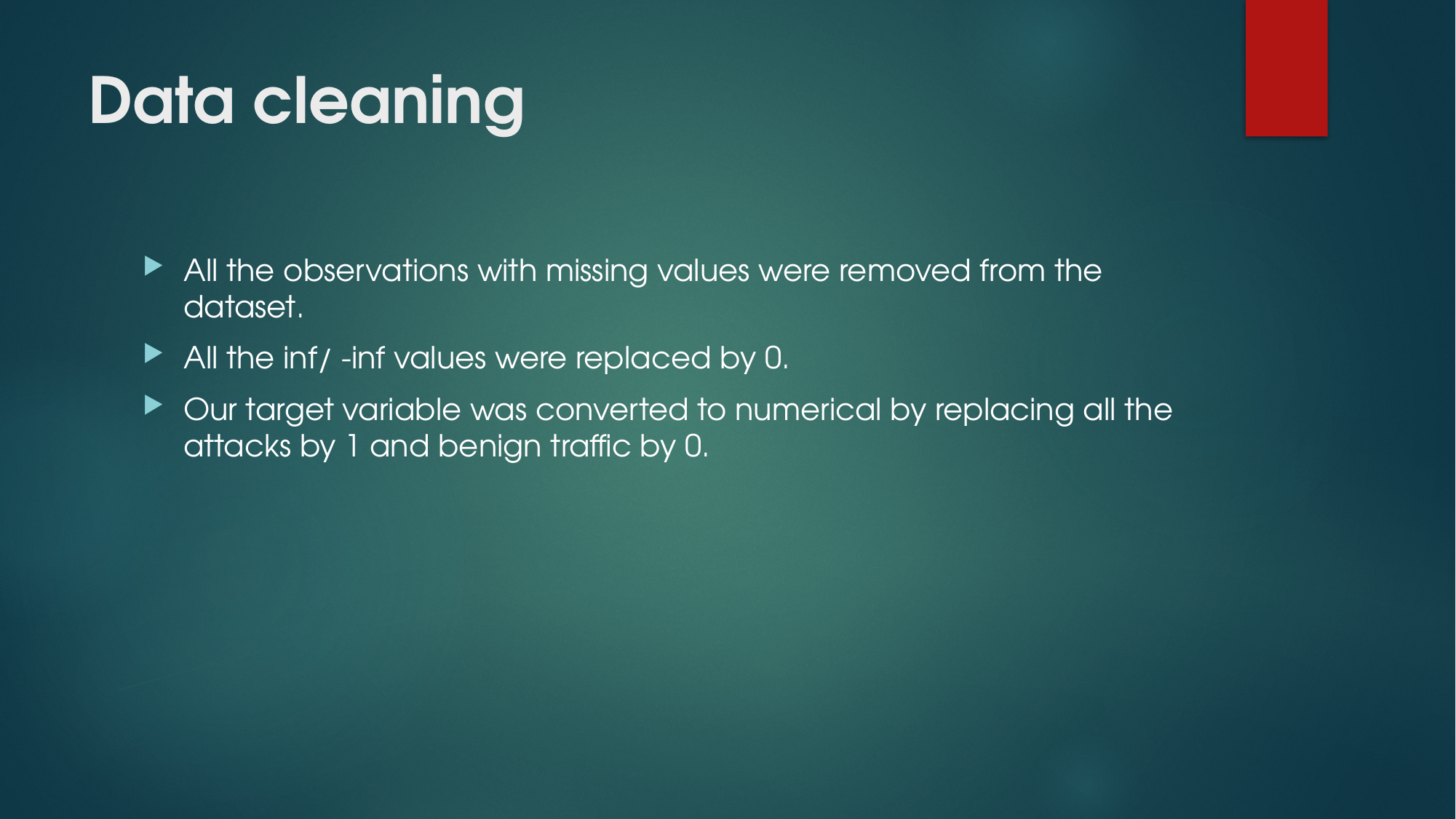

# Data cleaning
All the observations with missing values were removed from the dataset.
All the inf/ -inf values were replaced by 0.
Our target variable was converted to numerical by replacing all the attacks by 1 and benign traffic by 0.